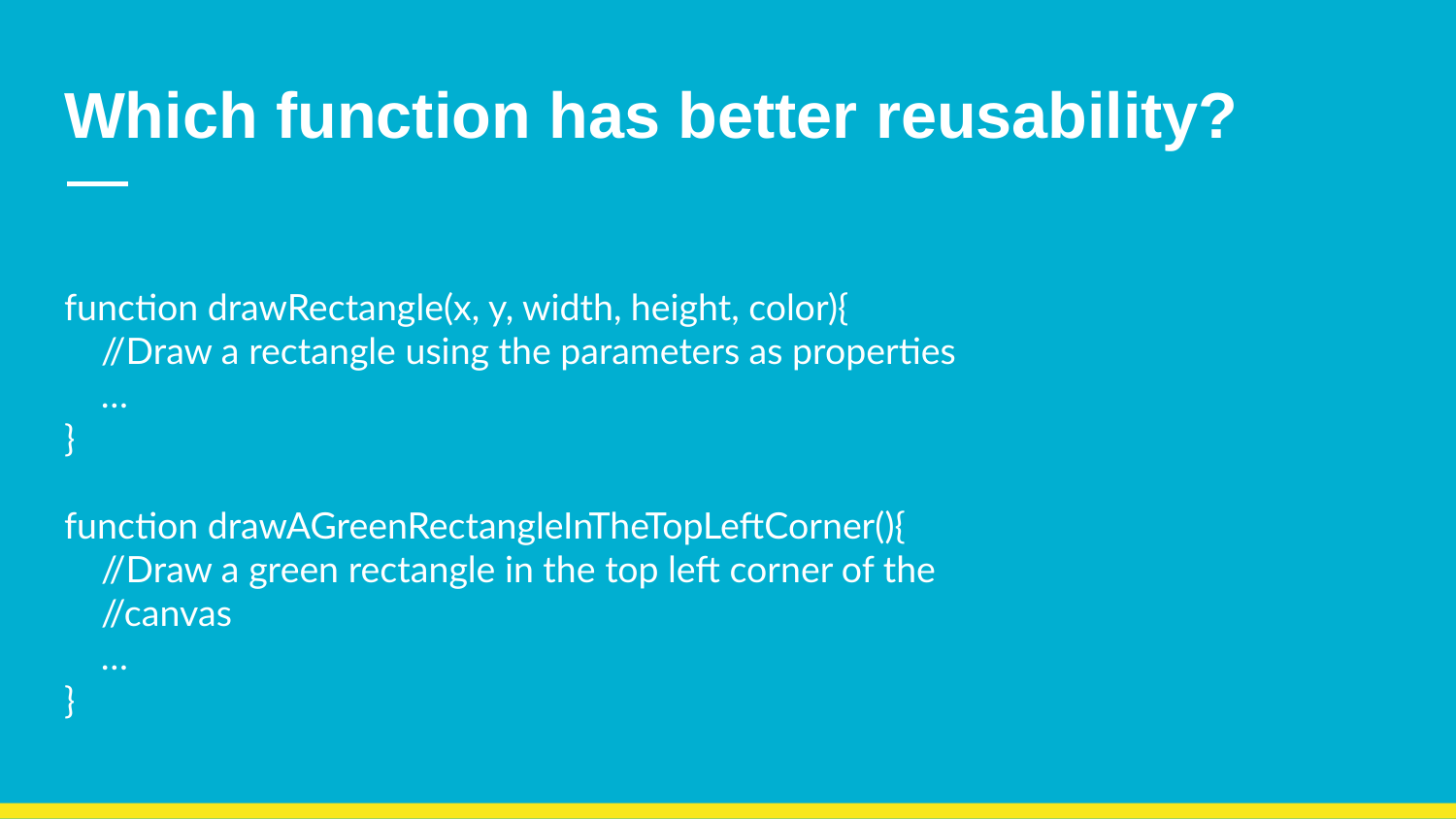

# Which function has better reusability?

function drawRectangle(x, y, width, height, color){
    //Draw a rectangle using the parameters as properties
    …
}

function drawAGreenRectangleInTheTopLeftCorner(){
    //Draw a green rectangle in the top left corner of the
    //canvas
    …
}